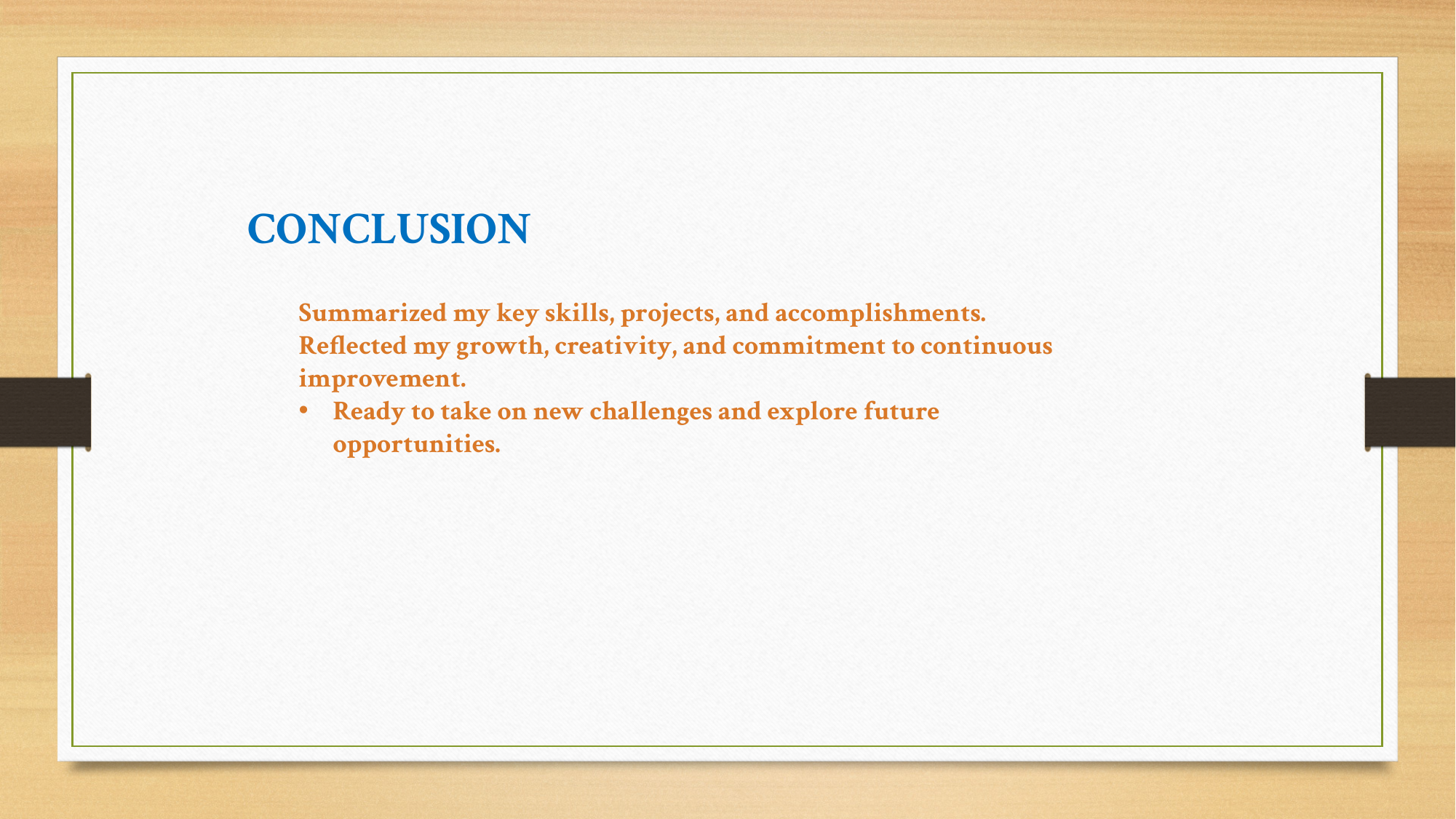

CONCLUSION
Summarized my key skills, projects, and accomplishments.
Reflected my growth, creativity, and commitment to continuous improvement.
Ready to take on new challenges and explore future opportunities.